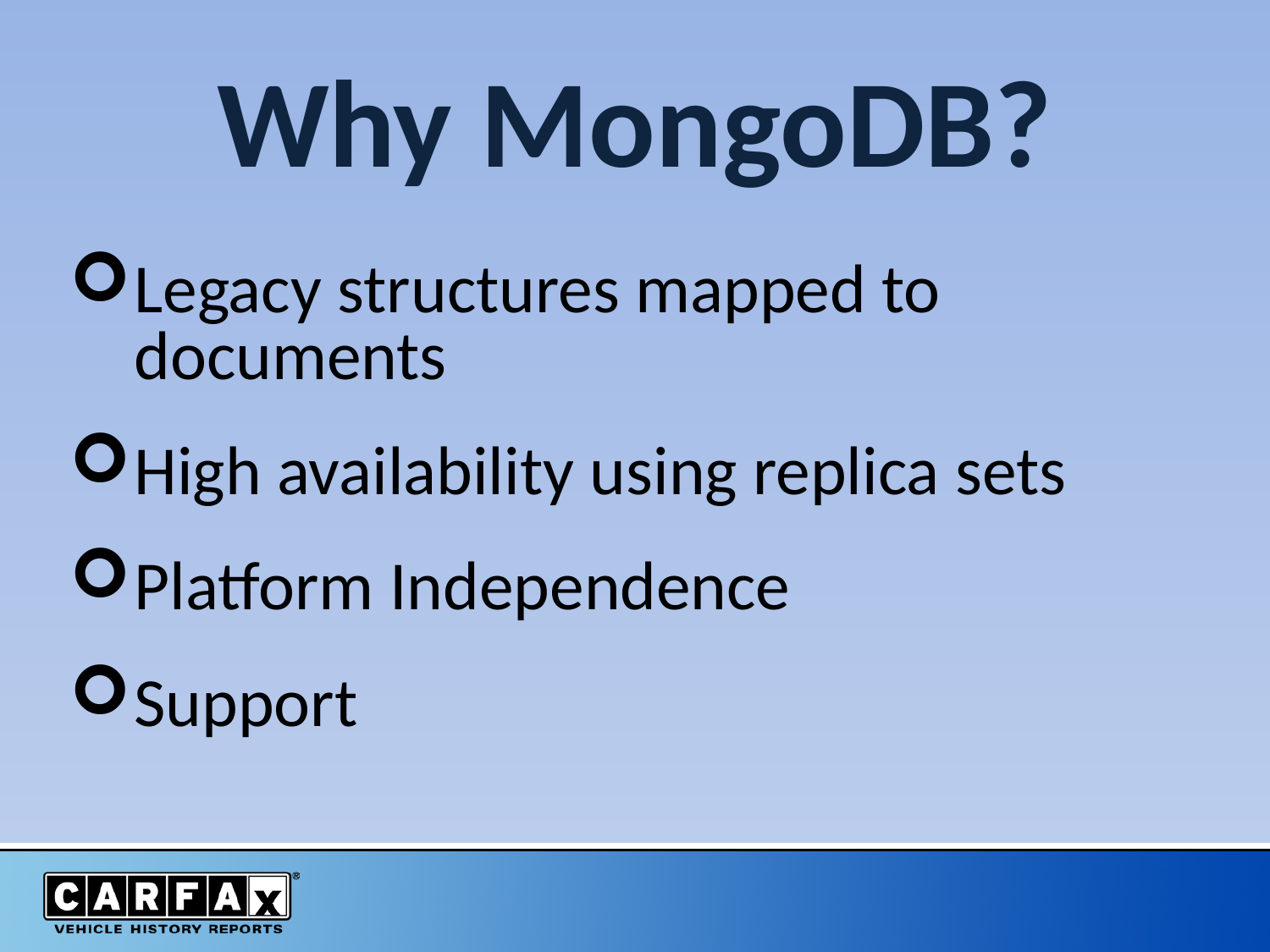

# Why MongoDB?
Legacy structures mapped to documents

High availability using replica sets

Platform Independence

Support